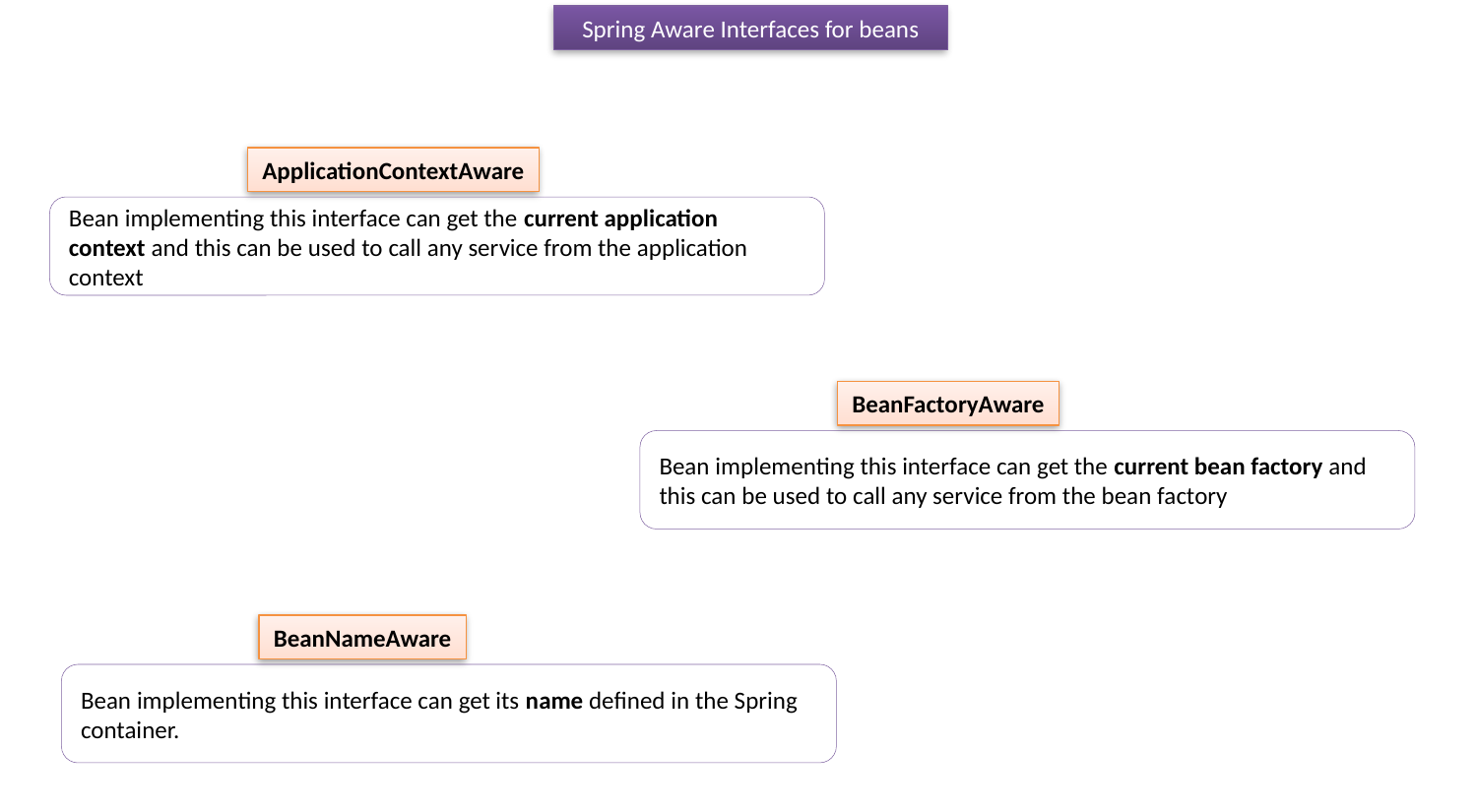

Spring Aware Interfaces for beans

ApplicationContextAware

Bean implementing this interface can get the current application context and this can be used to call any service from the application context
BeanFactoryAware

Bean implementing this interface can get the current bean factory and this can be used to call any service from the bean factory
BeanNameAware

Bean implementing this interface can get its name defined in the Spring container.